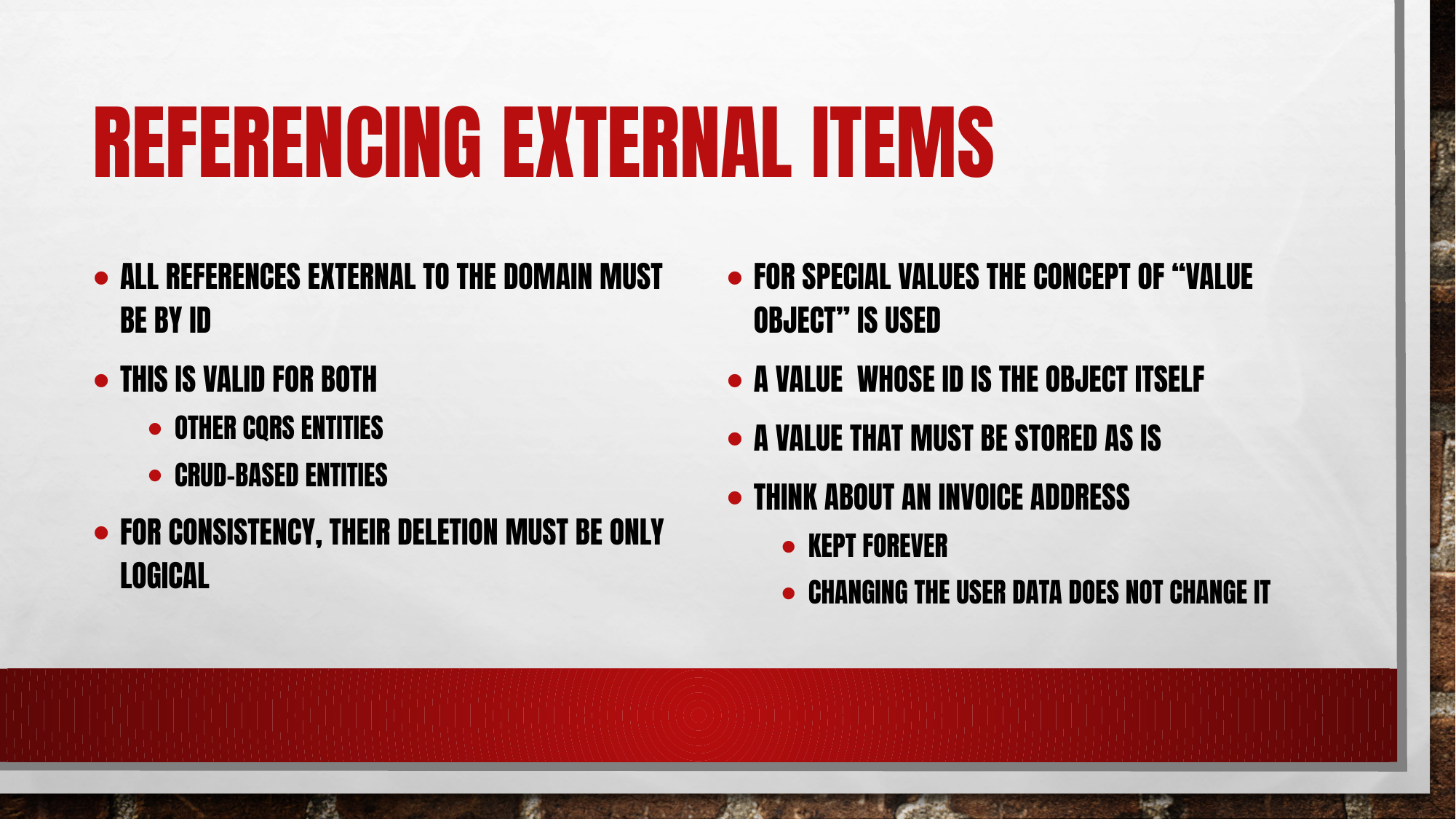

# Referencing external items
All references external to the domain must be by id
This is valid for both
Other cqrs entities
Crud-based entities
For consistency, their deletion must be only logical
For special values the concept of “VALUE OBJECT” is used
A value  whose id is the object itself
A value that must be stored as is
Think about an invoice address
Kept forever
Changing the user data does not change it